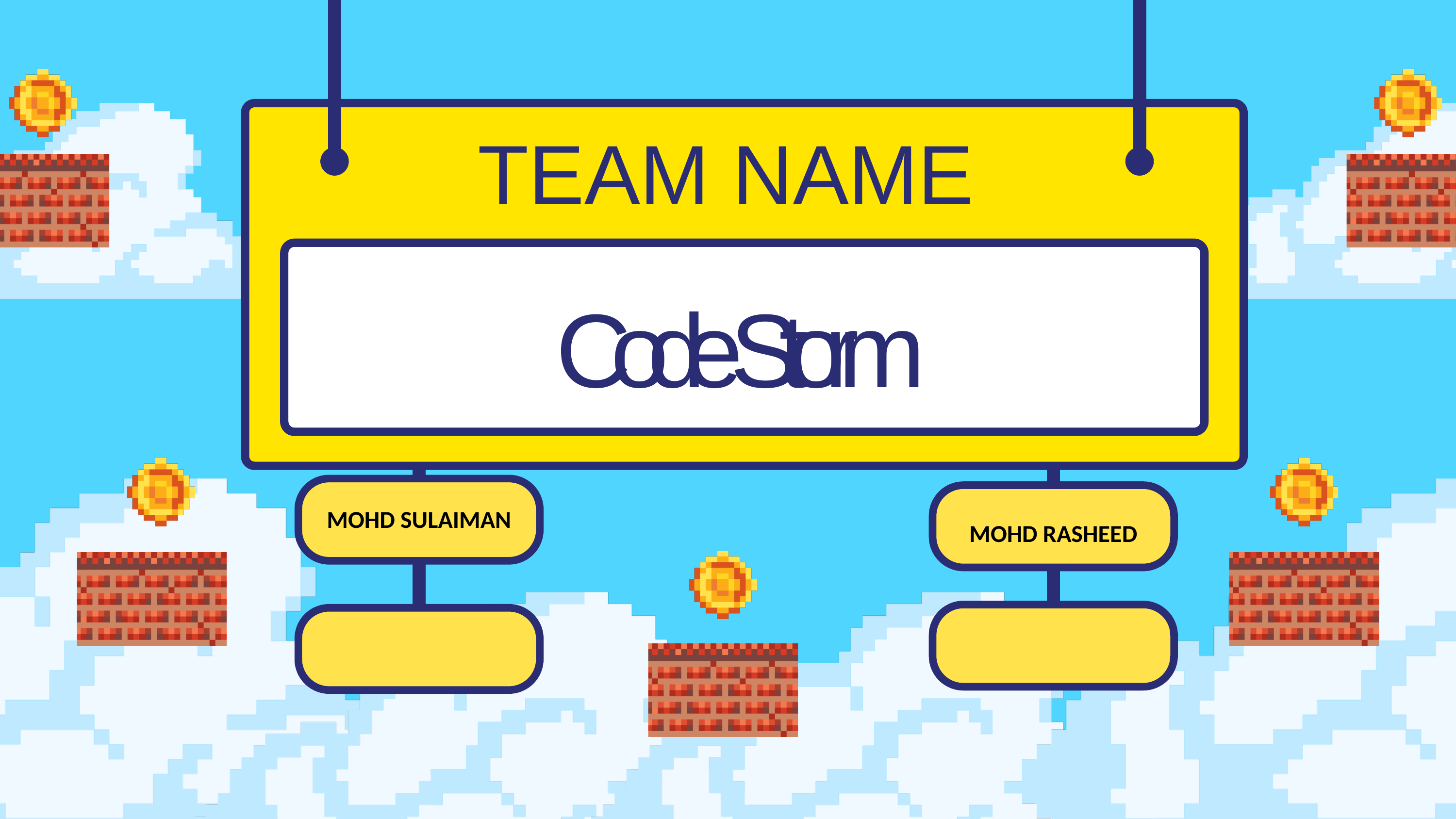

TEAM NAME

Code Storm

MOHD RASHEED

MOHD SULAIMAN